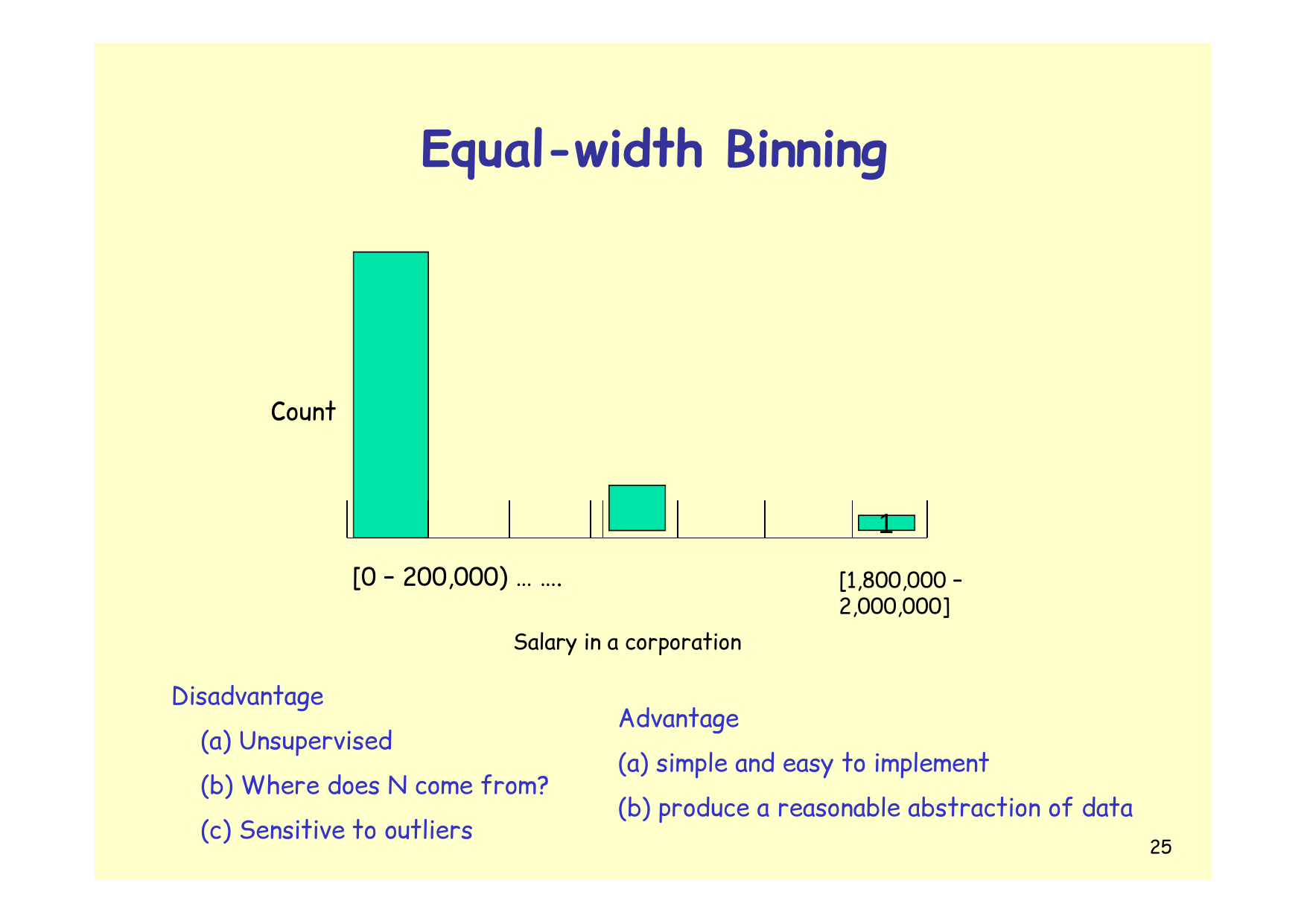

# Equal-width Binning

Count

1

[0 – 200,000) … ….
[1,800,000 –
2,000,000]
Salary in a corporation
Disadvantage
Unsupervised
Where does N come from?
Sensitive to outliers
Advantage
simple and easy to implement
produce a reasonable abstraction of data
25